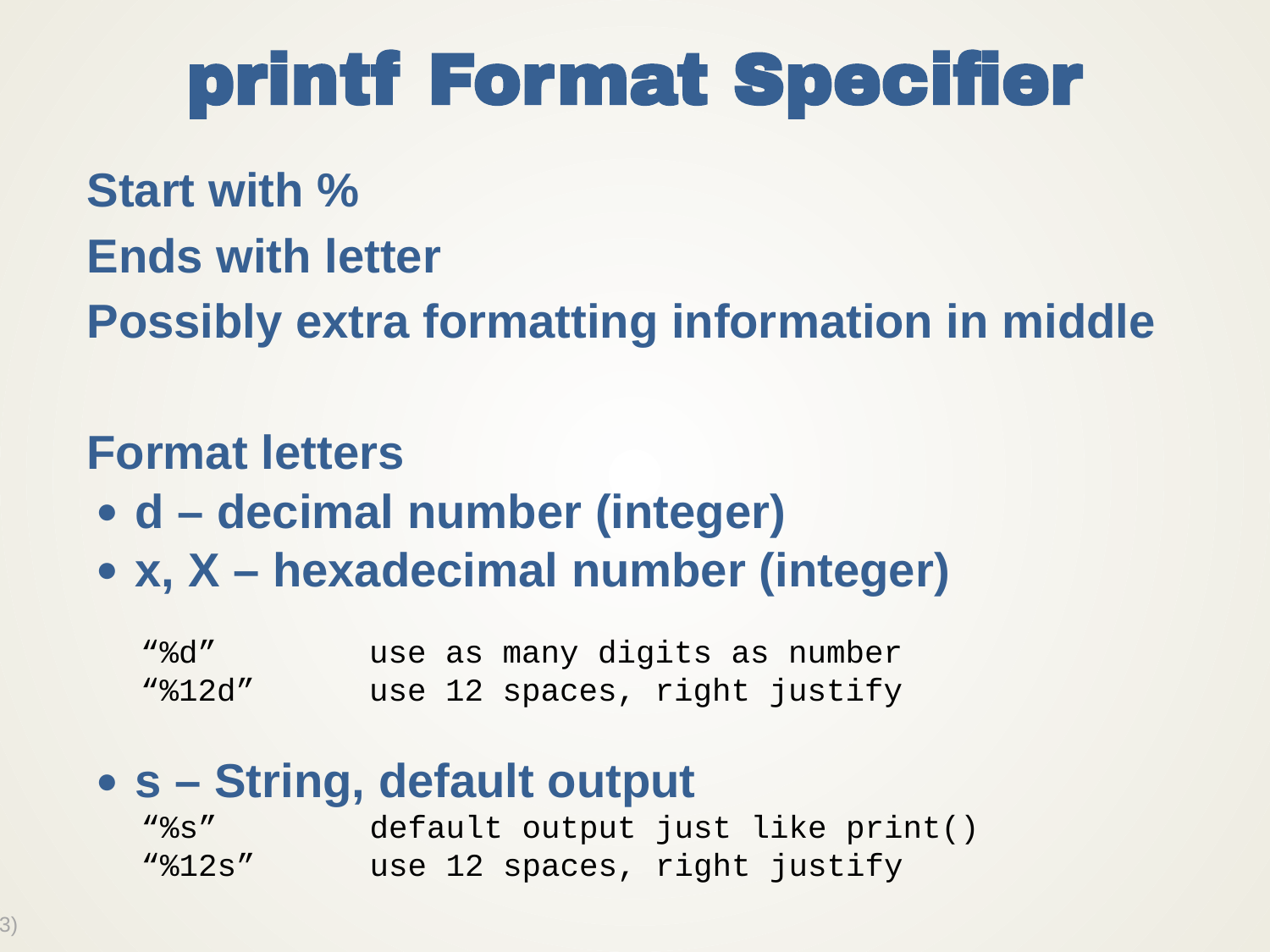

# printf Format Specifier
Start with %
Ends with letter
Possibly extra formatting information in middle

Format letters
d – decimal number (integer)
x, X – hexadecimal number (integer)

s – String, default output

“%d”        use as many digits as number
“%12d”      use 12 spaces, right justify
“%s”        default output just like print()
“%12s”      use 12 spaces, right justify